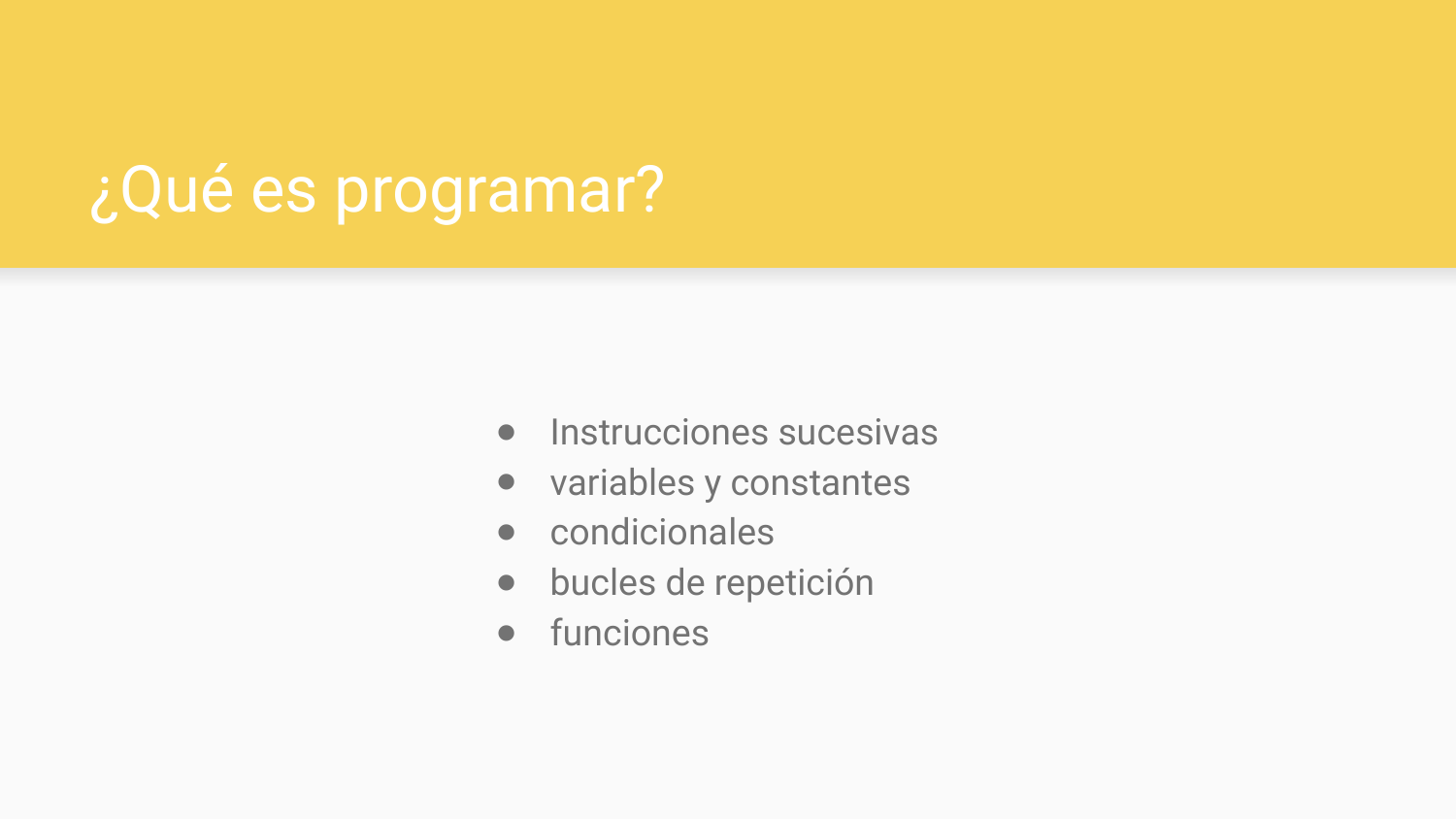

# ¿Qué es programar?
Instrucciones sucesivas
variables y constantes
condicionales
bucles de repetición
funciones